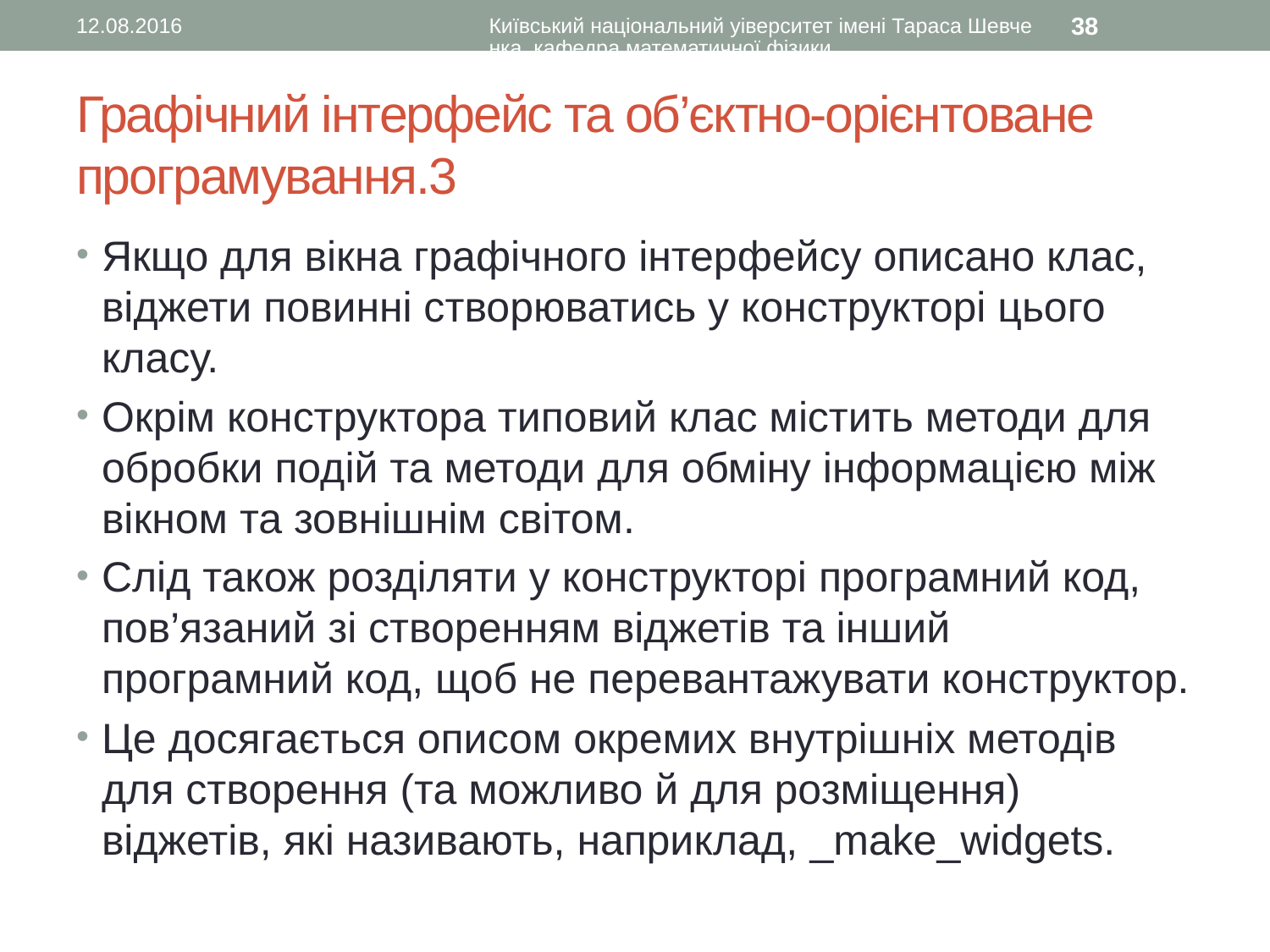

12.08.2016
Київський національний уіверситет імені Тараса Шевченка, кафедра математичної фізики
38
# Графічний інтерфейс та об’єктно-орієнтоване програмування.3
Якщо для вікна графічного інтерфейсу описано клас, віджети повинні створюватись у конструкторі цього класу.
Окрім конструктора типовий клас містить методи для обробки подій та методи для обміну інформацією між вікном та зовнішнім світом.
Слід також розділяти у конструкторі програмний код, пов’язаний зі створенням віджетів та інший програмний код, щоб не перевантажувати конструктор.
Це досягається описом окремих внутрішніх методів для створення (та можливо й для розміщення) віджетів, які називають, наприклад, _make_widgets.